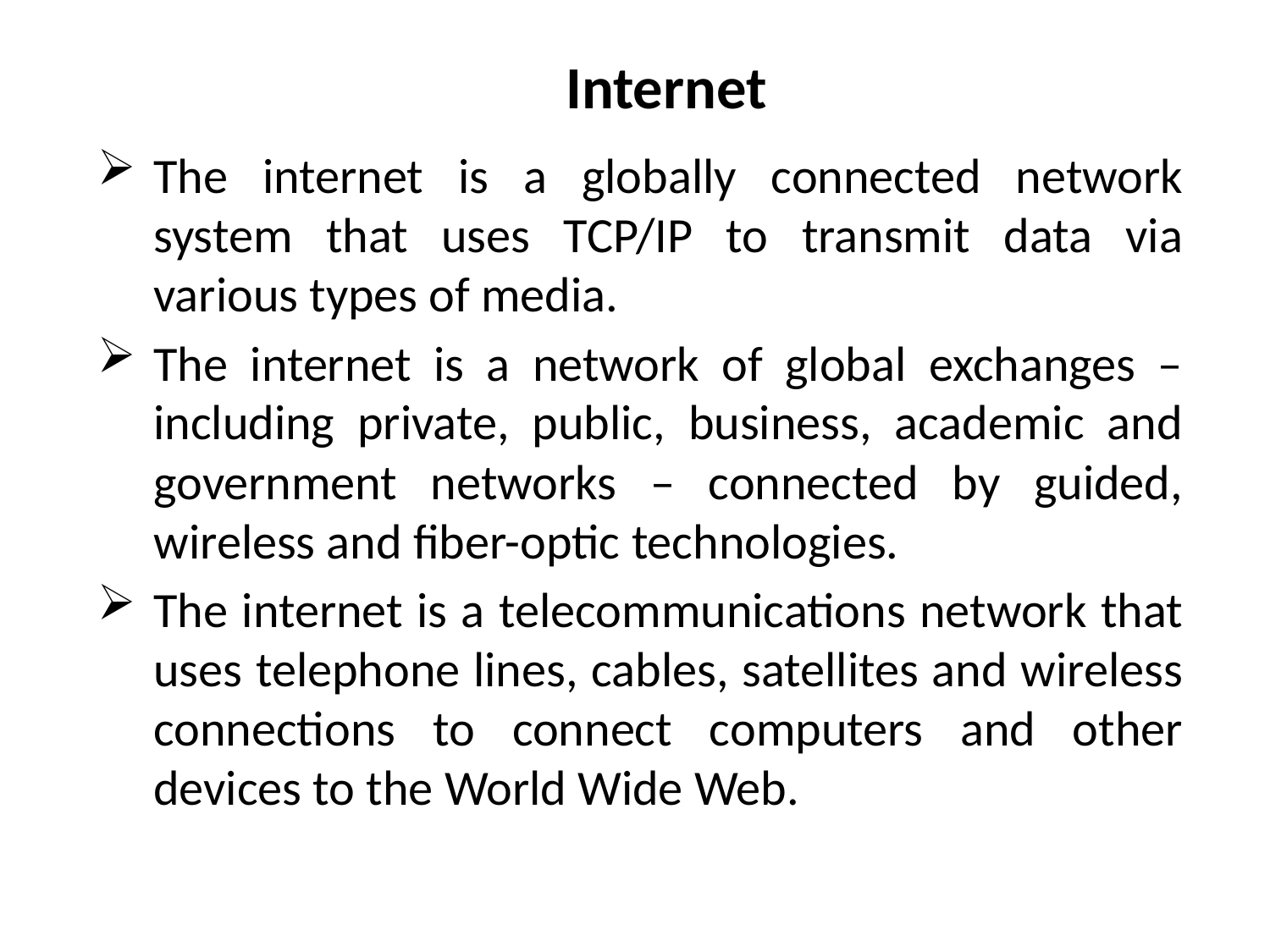

# Internet
The internet is a globally connected network system that uses TCP/IP to transmit data via various types of media.
The internet is a network of global exchanges – including private, public, business, academic and government networks – connected by guided, wireless and fiber-optic technologies.
The internet is a telecommunications network that uses telephone lines, cables, satellites and wireless connections to connect computers and other devices to the World Wide Web.